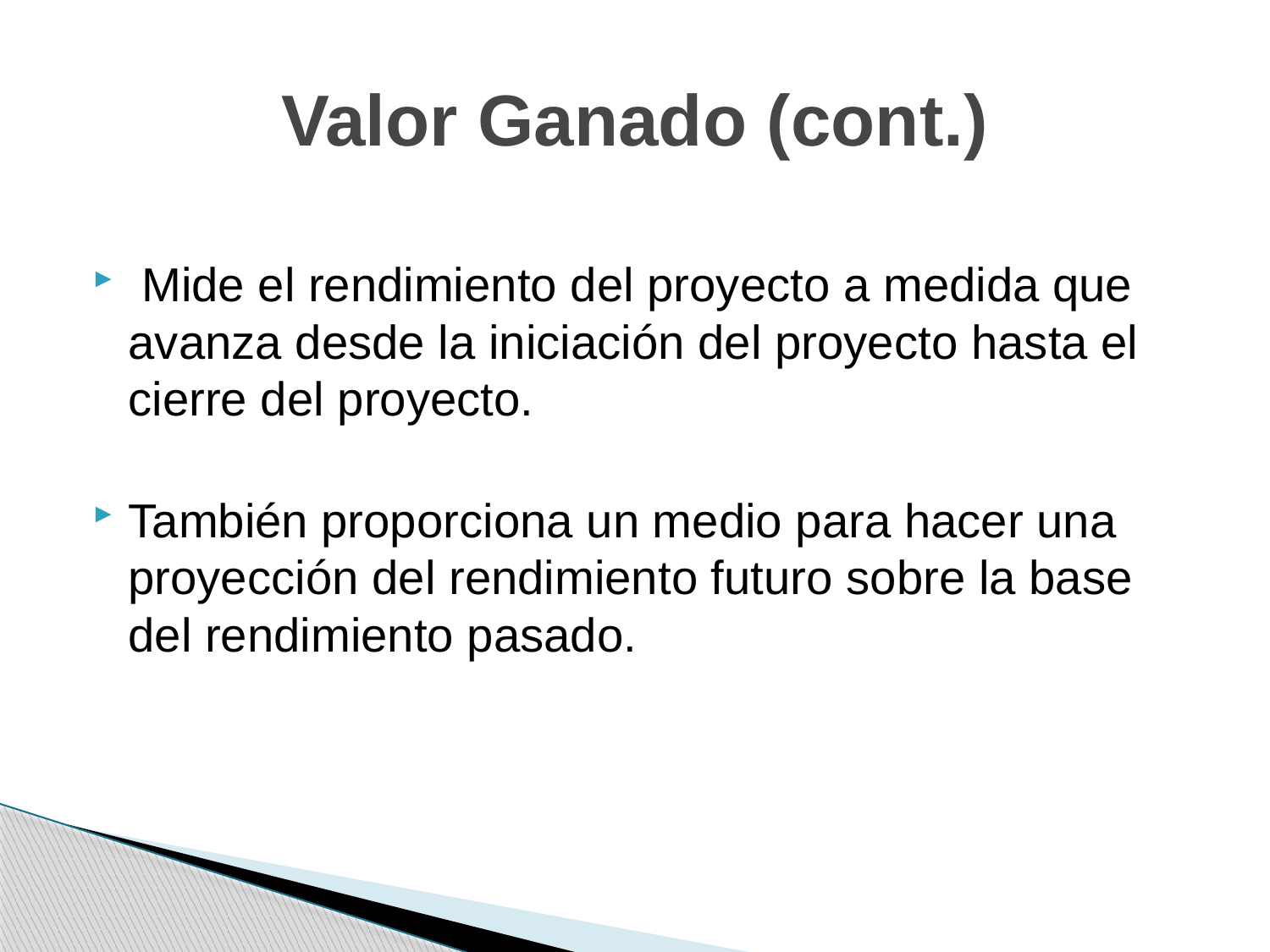

# Valor Ganado (cont.)
 Mide el rendimiento del proyecto a medida que avanza desde la iniciación del proyecto hasta el cierre del proyecto.
También proporciona un medio para hacer una proyección del rendimiento futuro sobre la base del rendimiento pasado.